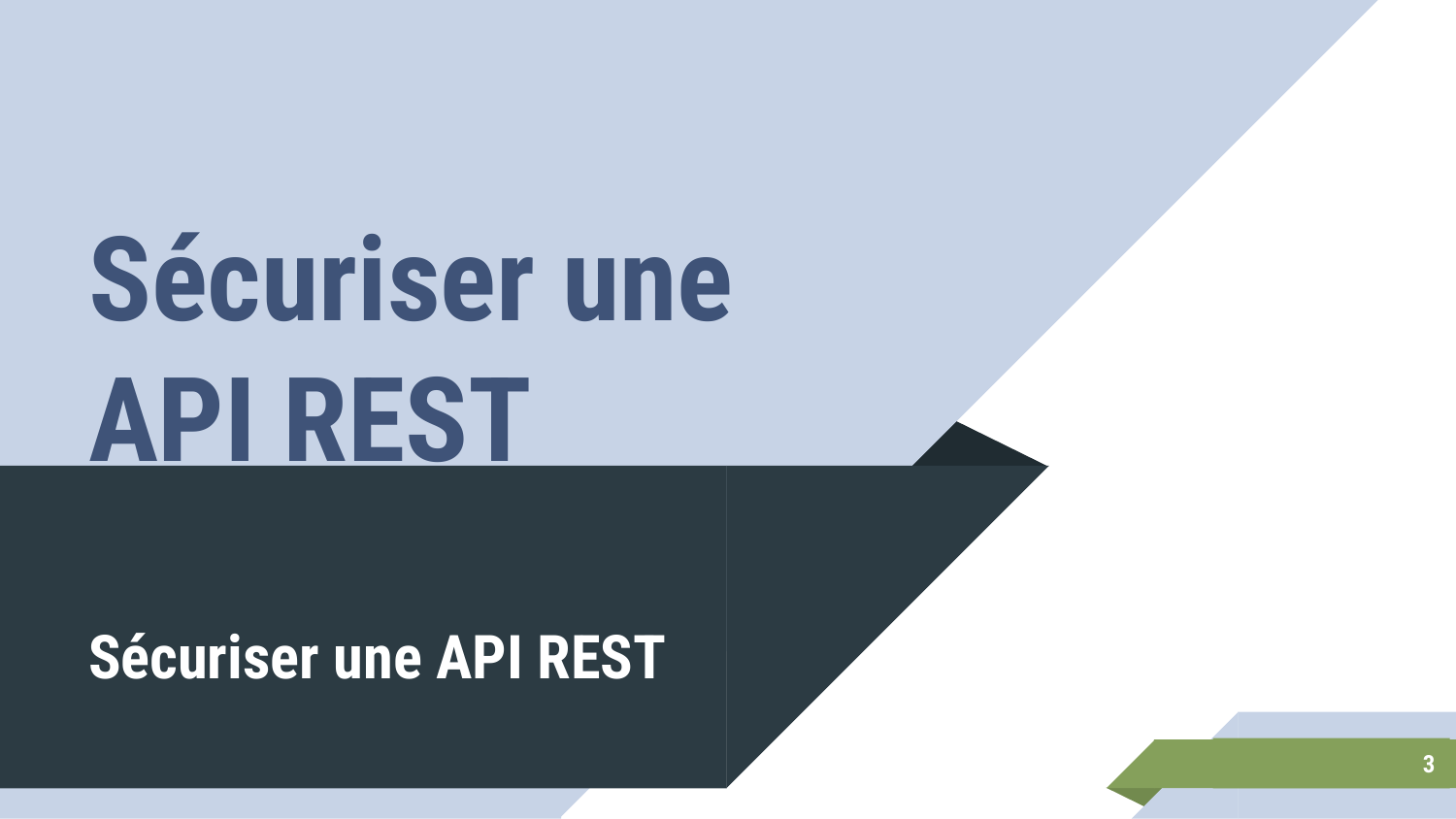

Sécuriser une API REST
# Sécuriser une API REST
3